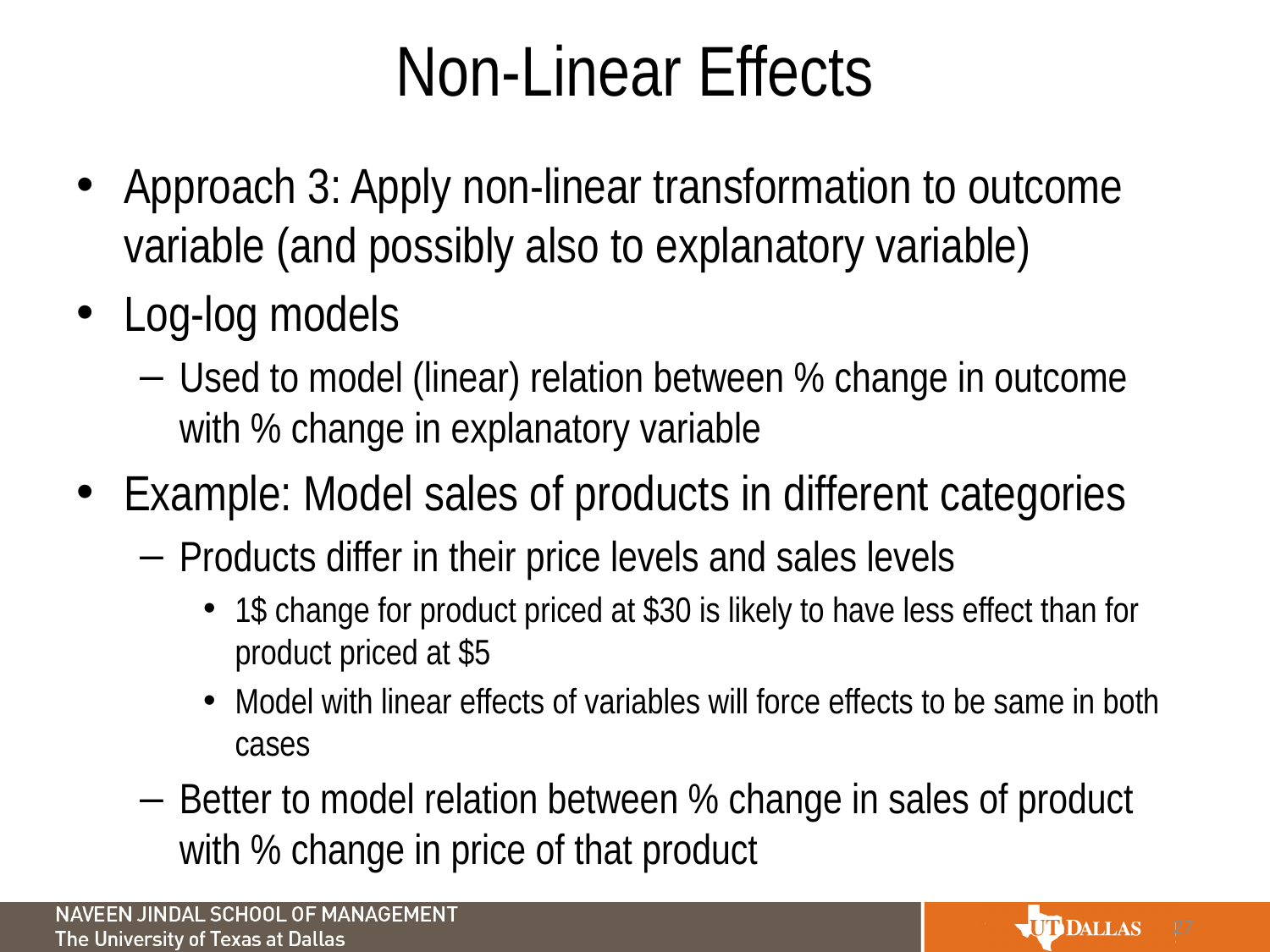

# Non-Linear Effects
Approach 3: Apply non-linear transformation to outcome variable (and possibly also to explanatory variable)
Log-log models
Used to model (linear) relation between % change in outcome with % change in explanatory variable
Example: Model sales of products in different categories
Products differ in their price levels and sales levels
1$ change for product priced at $30 is likely to have less effect than for product priced at $5
Model with linear effects of variables will force effects to be same in both cases
Better to model relation between % change in sales of product with % change in price of that product

27